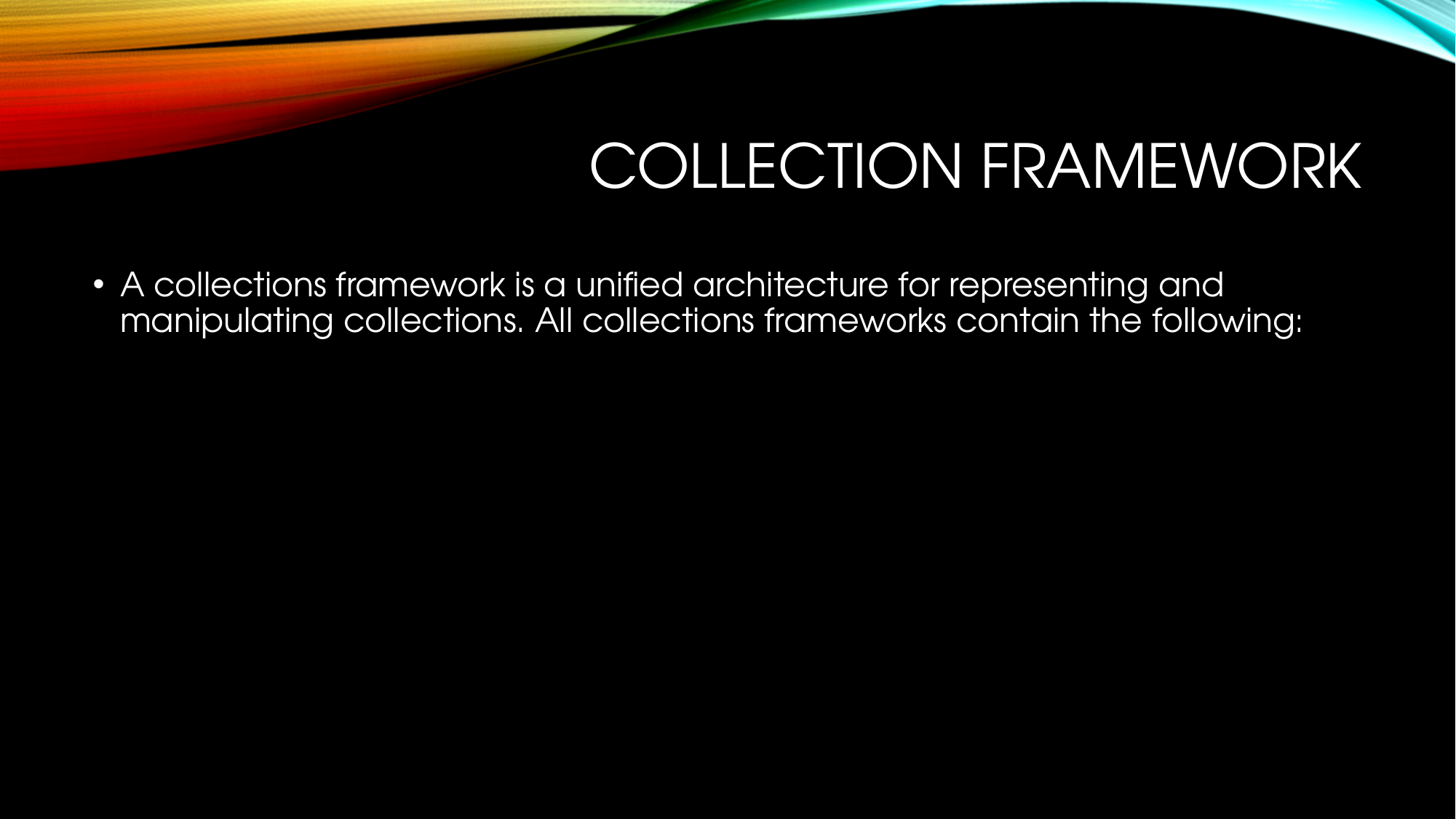

# Collection framework
A collections framework is a unified architecture for representing and manipulating collections. All collections frameworks contain the following: